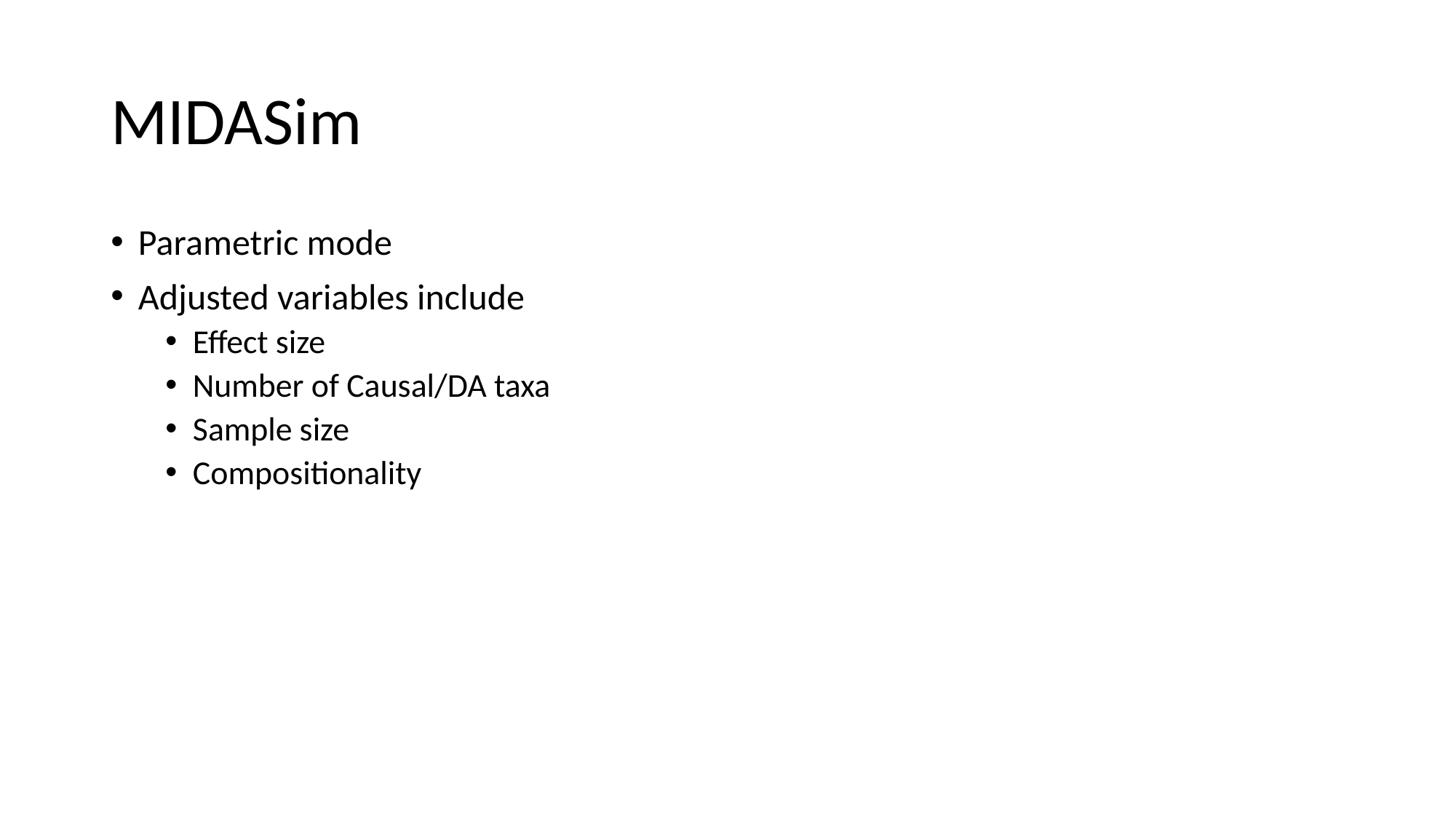

# MIDASim
Parametric mode
Adjusted variables include
Effect size
Number of Causal/DA taxa
Sample size
Compositionality